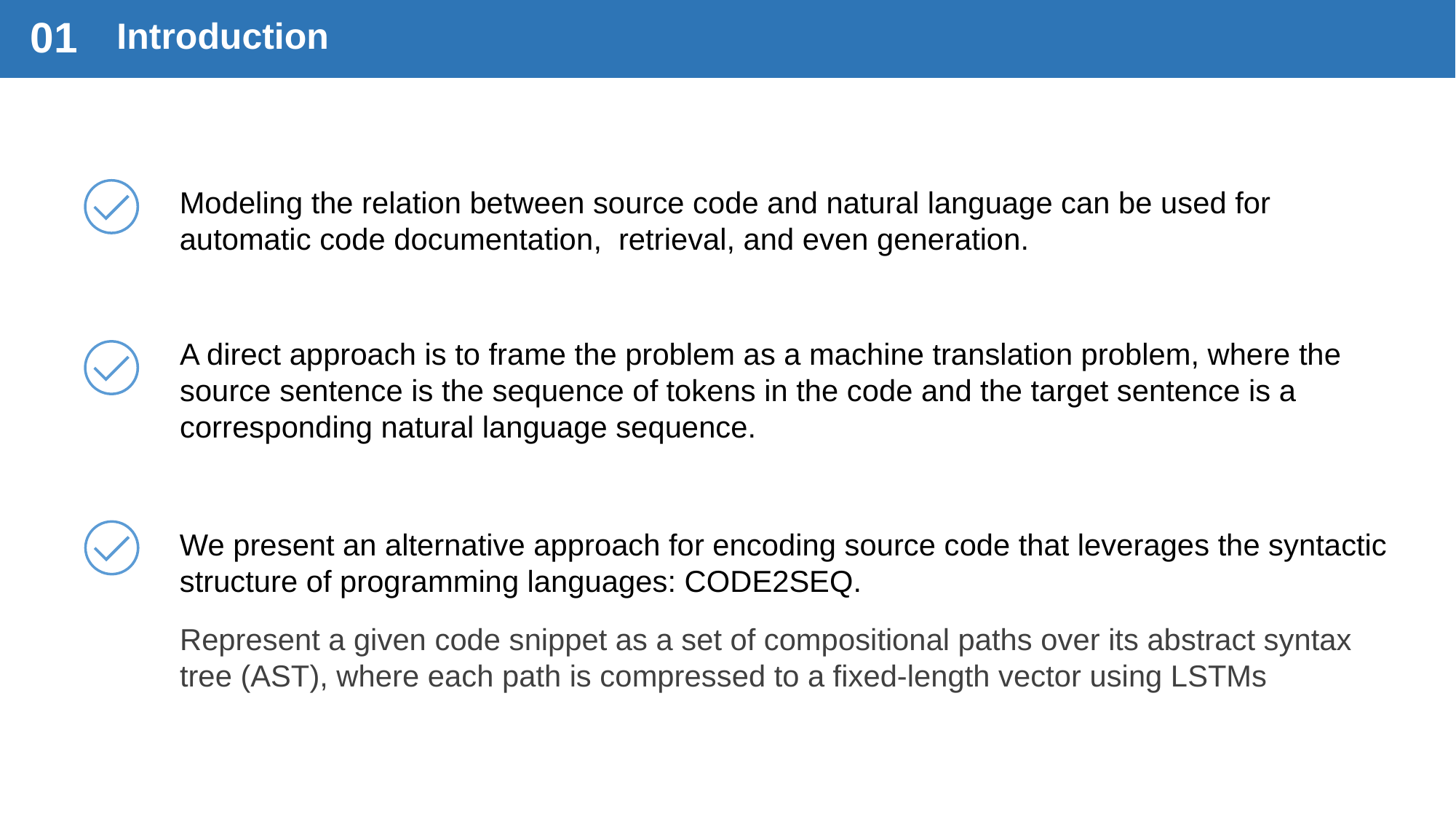

01
Introduction
Modeling the relation between source code and natural language can be used for automatic code documentation,  retrieval, and even generation.

A direct approach is to frame the problem as a machine translation problem, where the source sentence is the sequence of tokens in the code and the target sentence is a corresponding natural language sequence.

We present an alternative approach for encoding source code that leverages the syntactic structure of programming languages: CODE2SEQ.
Represent a given code snippet as a set of compositional paths over its abstract syntax tree (AST), where each path is compressed to a fixed-length vector using LSTMs